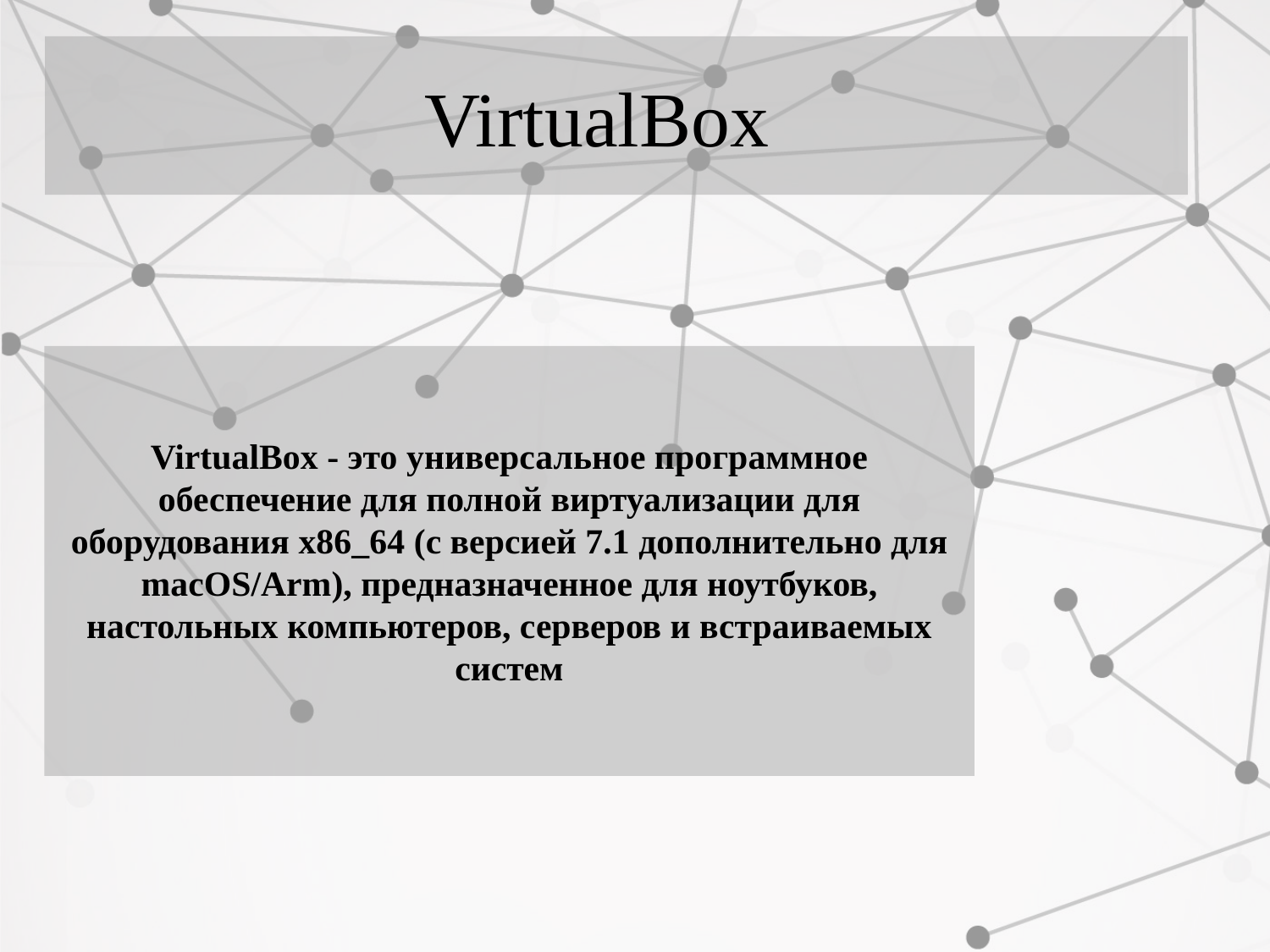

VirtualBox
# VirtualBox - это универсальное программное обеспечение для полной виртуализации для оборудования x86_64 (с версией 7.1 дополнительно для macOS/Arm), предназначенное для ноутбуков, настольных компьютеров, серверов и встраиваемых систем